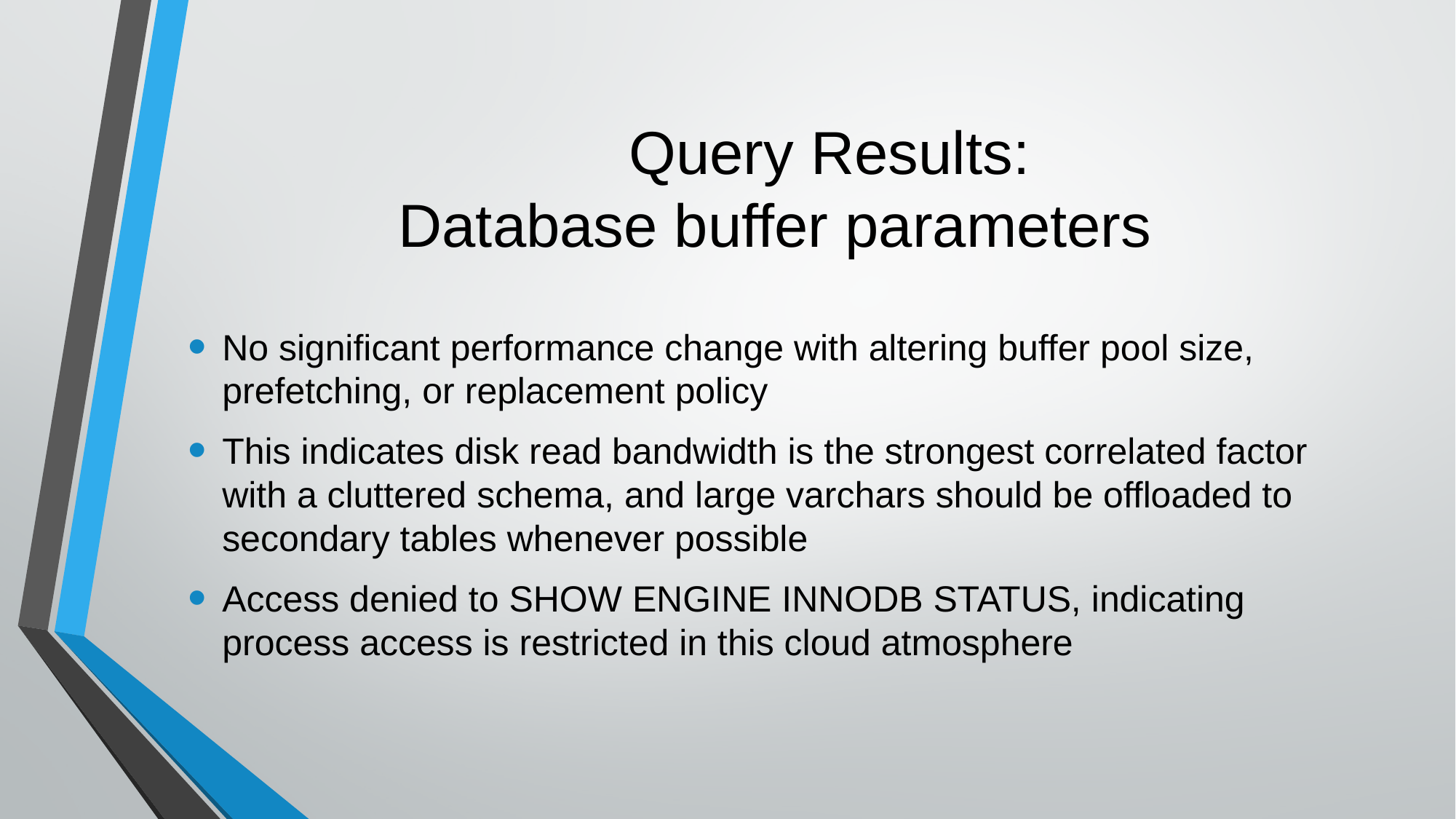

# Query Results: Database buffer parameters
No significant performance change with altering buffer pool size, prefetching, or replacement policy
This indicates disk read bandwidth is the strongest correlated factor with a cluttered schema, and large varchars should be offloaded to secondary tables whenever possible
Access denied to SHOW ENGINE INNODB STATUS, indicating process access is restricted in this cloud atmosphere